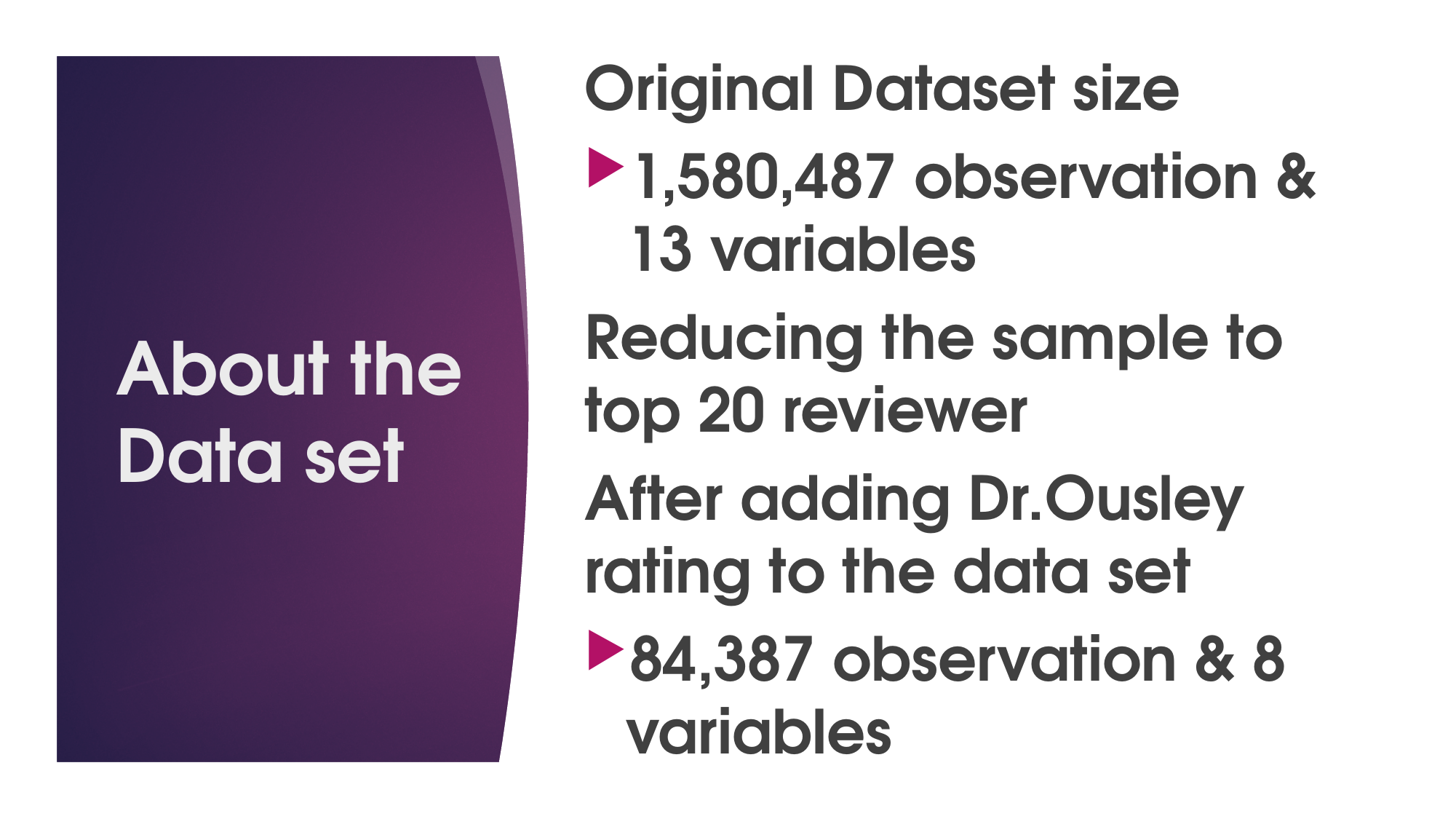

Original Dataset size
1,580,487 observation & 13 variables
Reducing the sample to top 20 reviewer
After adding Dr.Ousley rating to the data set
84,387 observation & 8 variables
# About the Data set